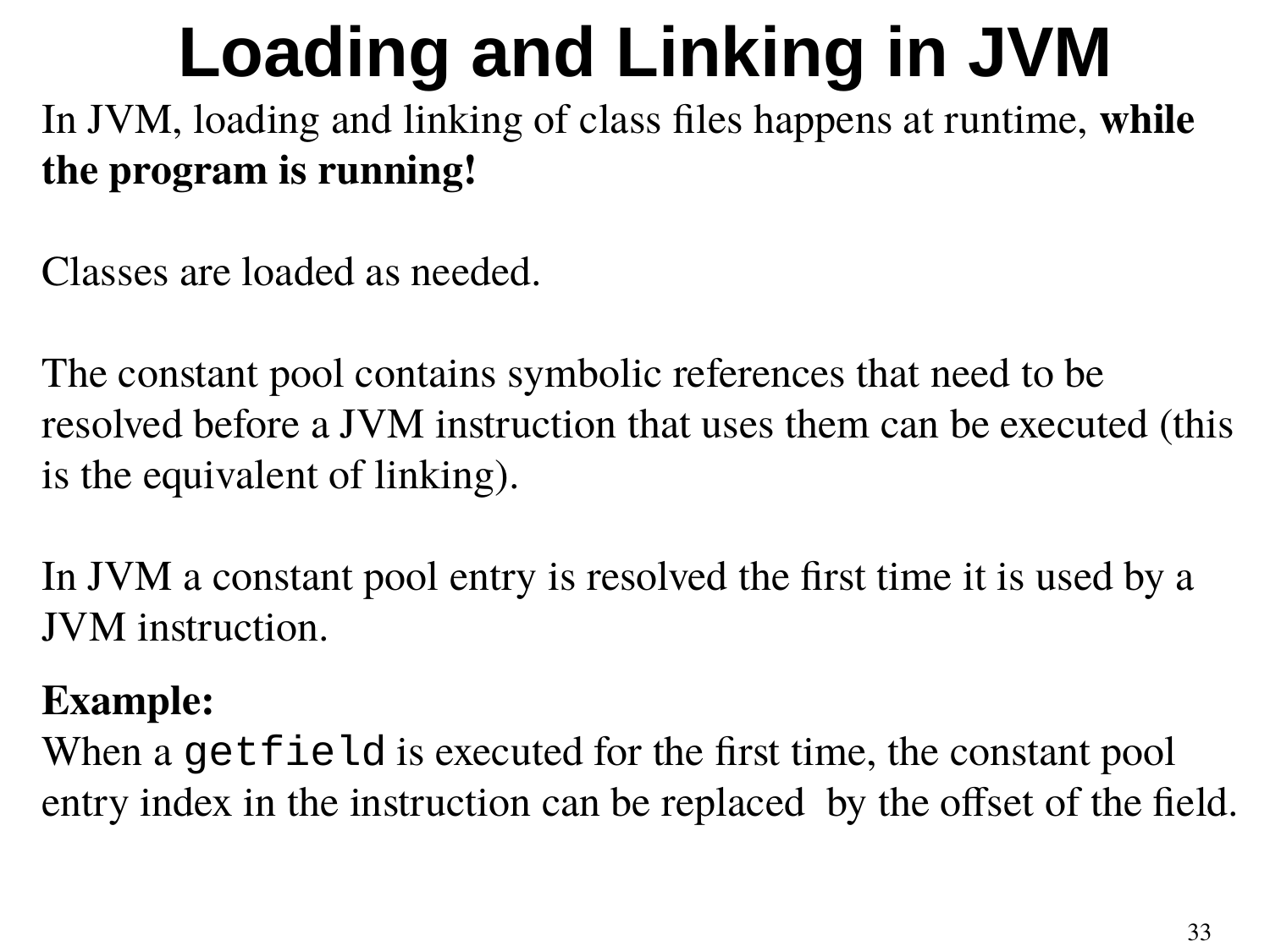

# Loading and Linking in JVM
In JVM, loading and linking of class files happens at runtime, while the program is running!

Classes are loaded as needed.

The constant pool contains symbolic references that need to be resolved before a JVM instruction that uses them can be executed (this is the equivalent of linking).

In JVM a constant pool entry is resolved the first time it is used by a JVM instruction.
Example:
When a getfield is executed for the first time, the constant pool entry index in the instruction can be replaced  by the offset of the field.
33